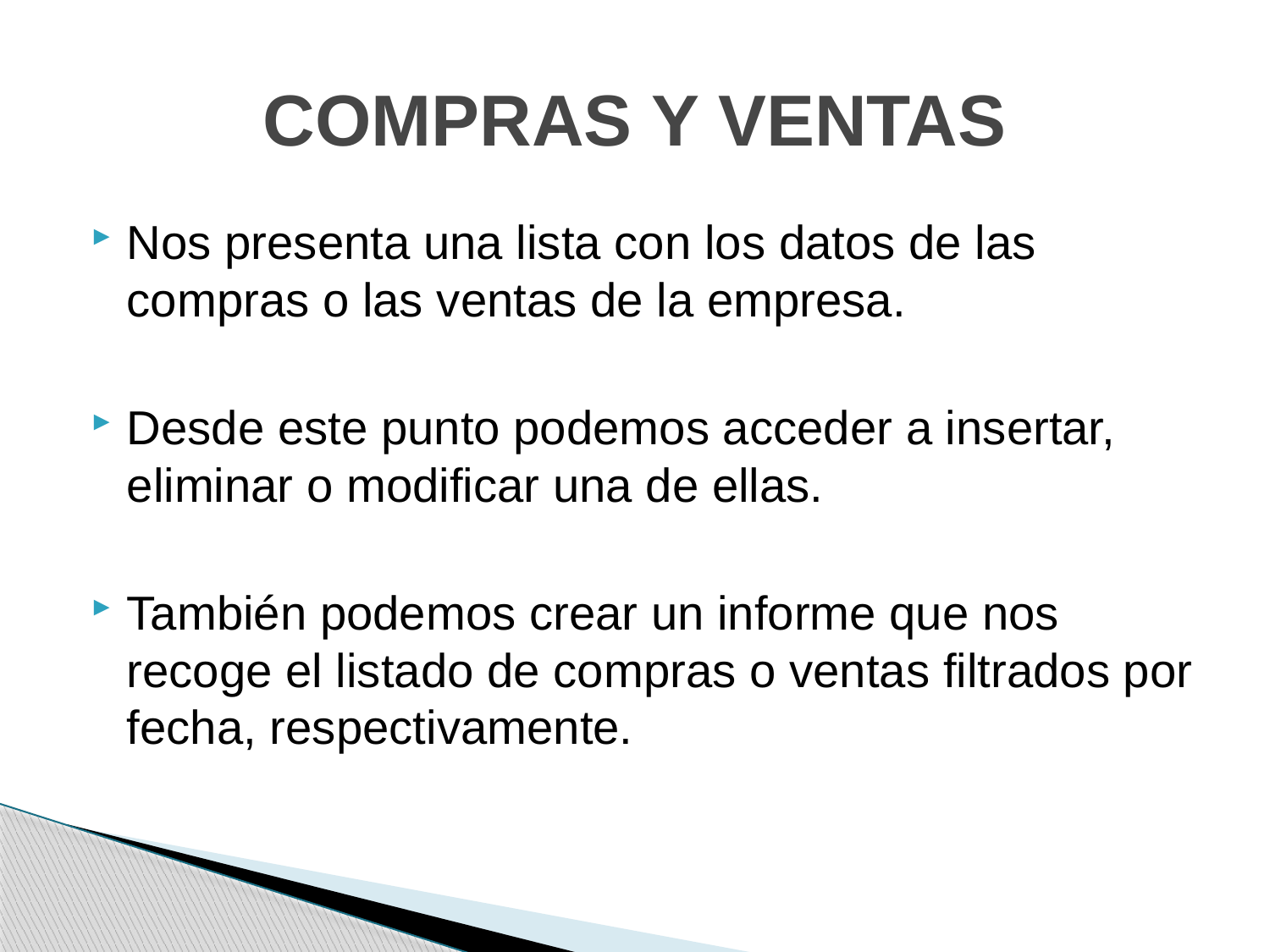

# COMPRAS Y VENTAS
Nos presenta una lista con los datos de las compras o las ventas de la empresa.

Desde este punto podemos acceder a insertar, eliminar o modificar una de ellas.

También podemos crear un informe que nos recoge el listado de compras o ventas filtrados por fecha, respectivamente.